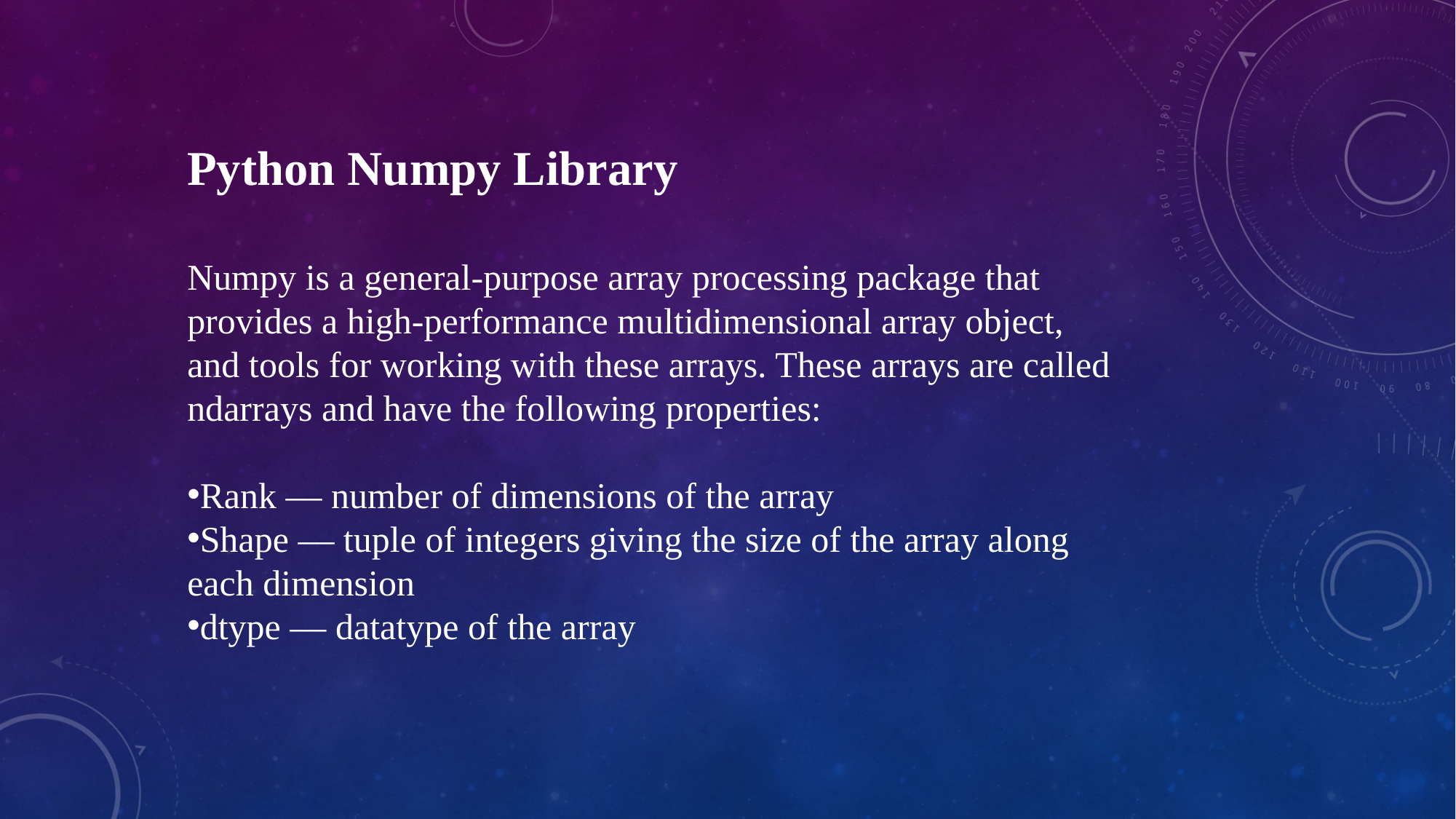

Python Numpy Library

Numpy is a general-purpose array processing package that provides a high-performance multidimensional array object, and tools for working with these arrays. These arrays are called ndarrays and have the following properties:

Rank — number of dimensions of the array
Shape — tuple of integers giving the size of the array along each dimension
dtype — datatype of the array